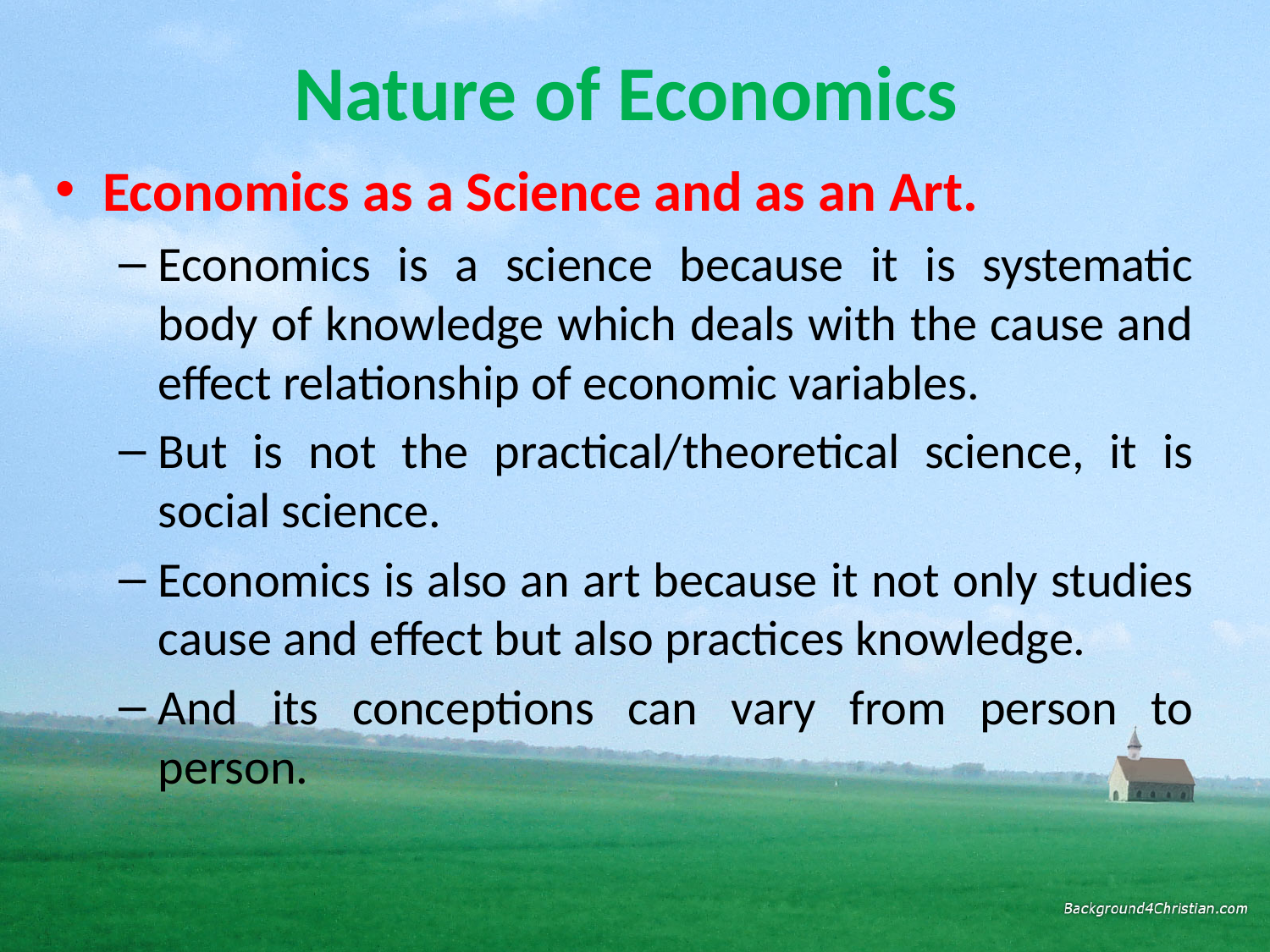

# Nature of Economics
Economics as a Science and as an Art.
Economics is a science because it is systematic body of knowledge which deals with the cause and effect relationship of economic variables.
But is not the practical/theoretical science, it is social science.
Economics is also an art because it not only studies cause and effect but also practices knowledge.
And its conceptions can vary from person to person.